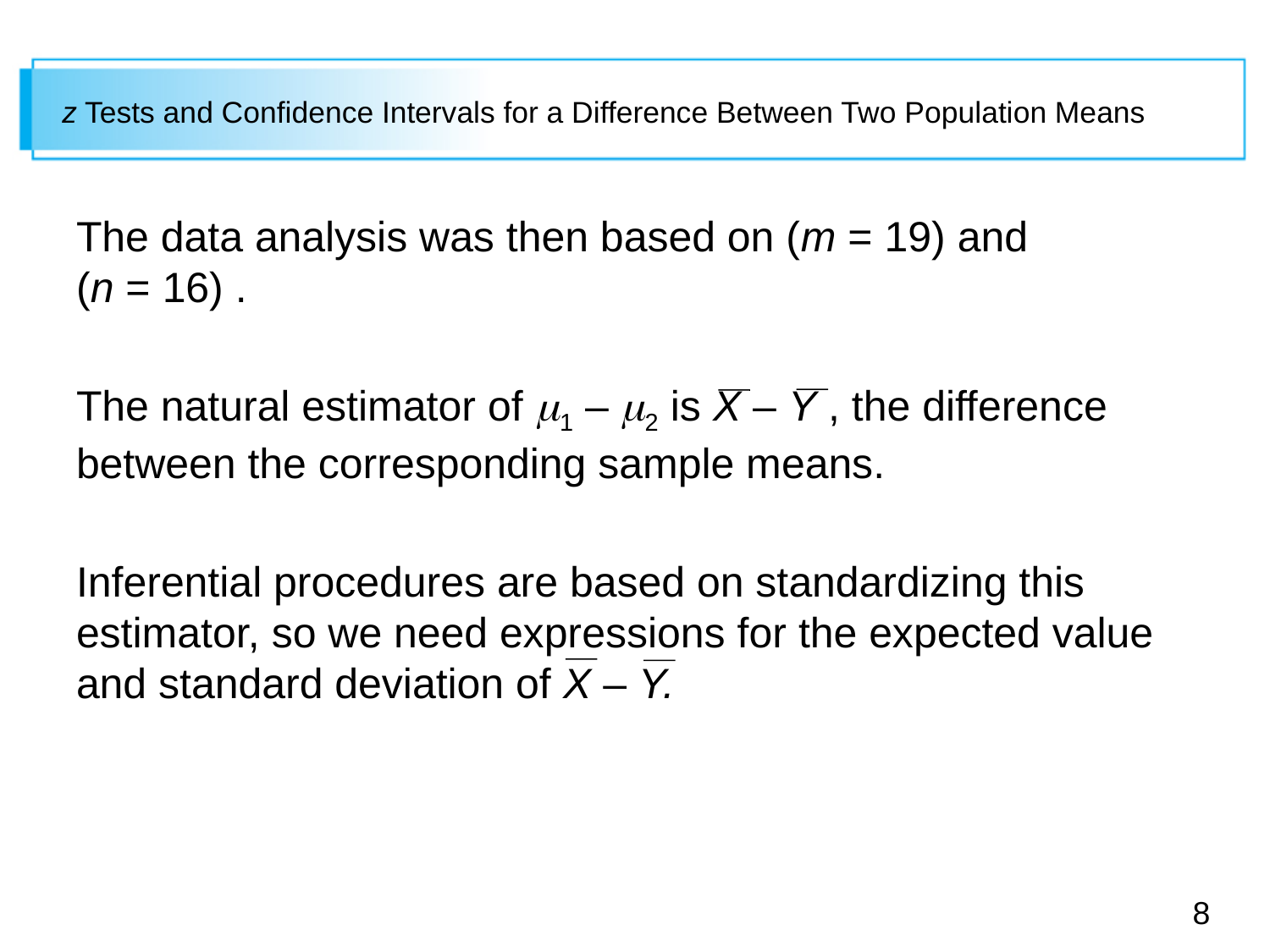

# z Tests and Confidence Intervals for a Difference Between Two Population Means

The data analysis was then based on (m = 19) and
(n = 16) .

The natural estimator of μ1 – μ2 is X – Y , the difference between the corresponding sample means.

Inferential procedures are based on standardizing this estimator, so we need expressions for the expected value and standard deviation of X – Y.